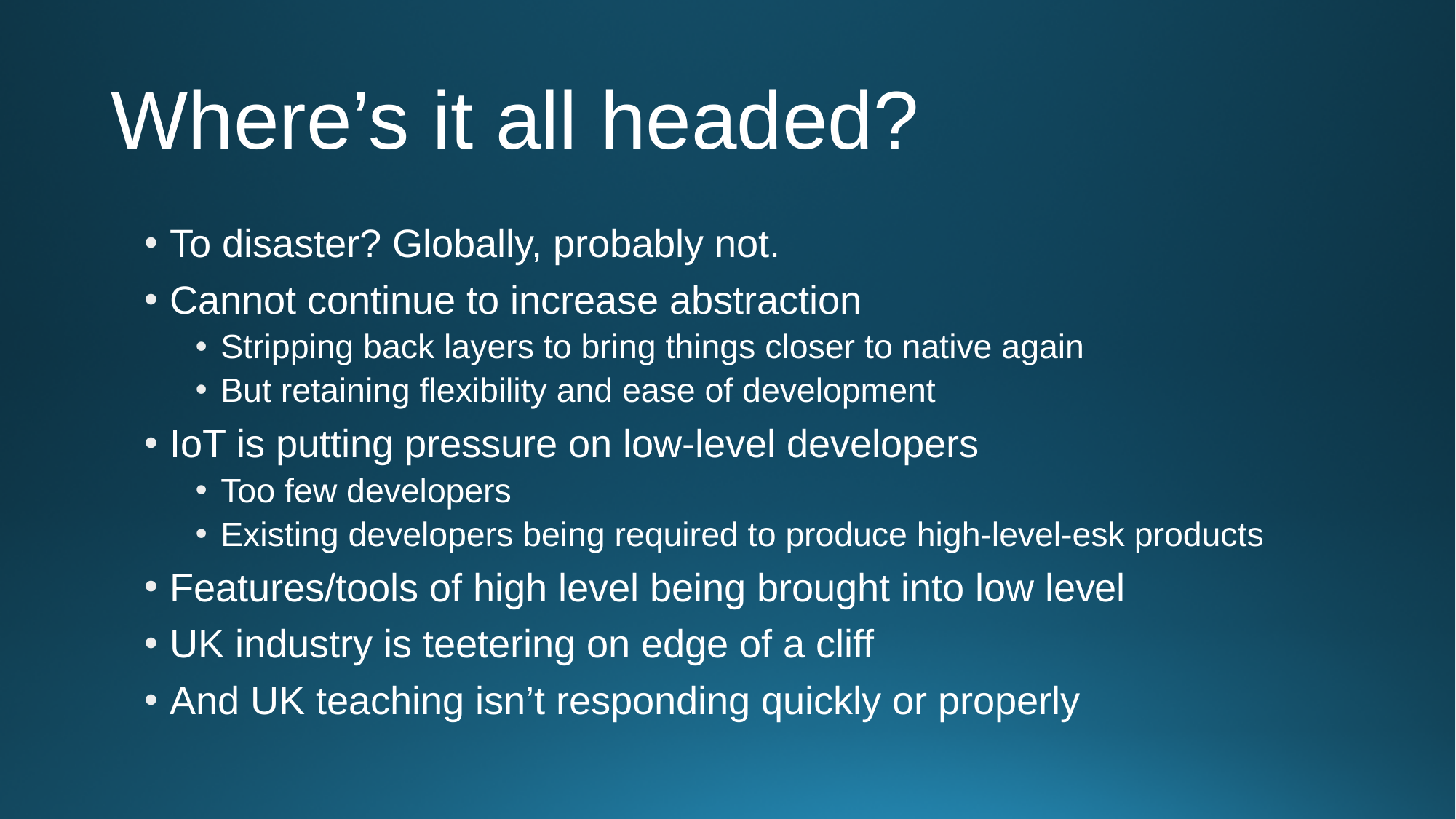

# Where’s it all headed?
To disaster? Globally, probably not.
Cannot continue to increase abstraction
Stripping back layers to bring things closer to native again
But retaining flexibility and ease of development
IoT is putting pressure on low-level developers
Too few developers
Existing developers being required to produce high-level-esk products
Features/tools of high level being brought into low level
UK industry is teetering on edge of a cliff
And UK teaching isn’t responding quickly or properly